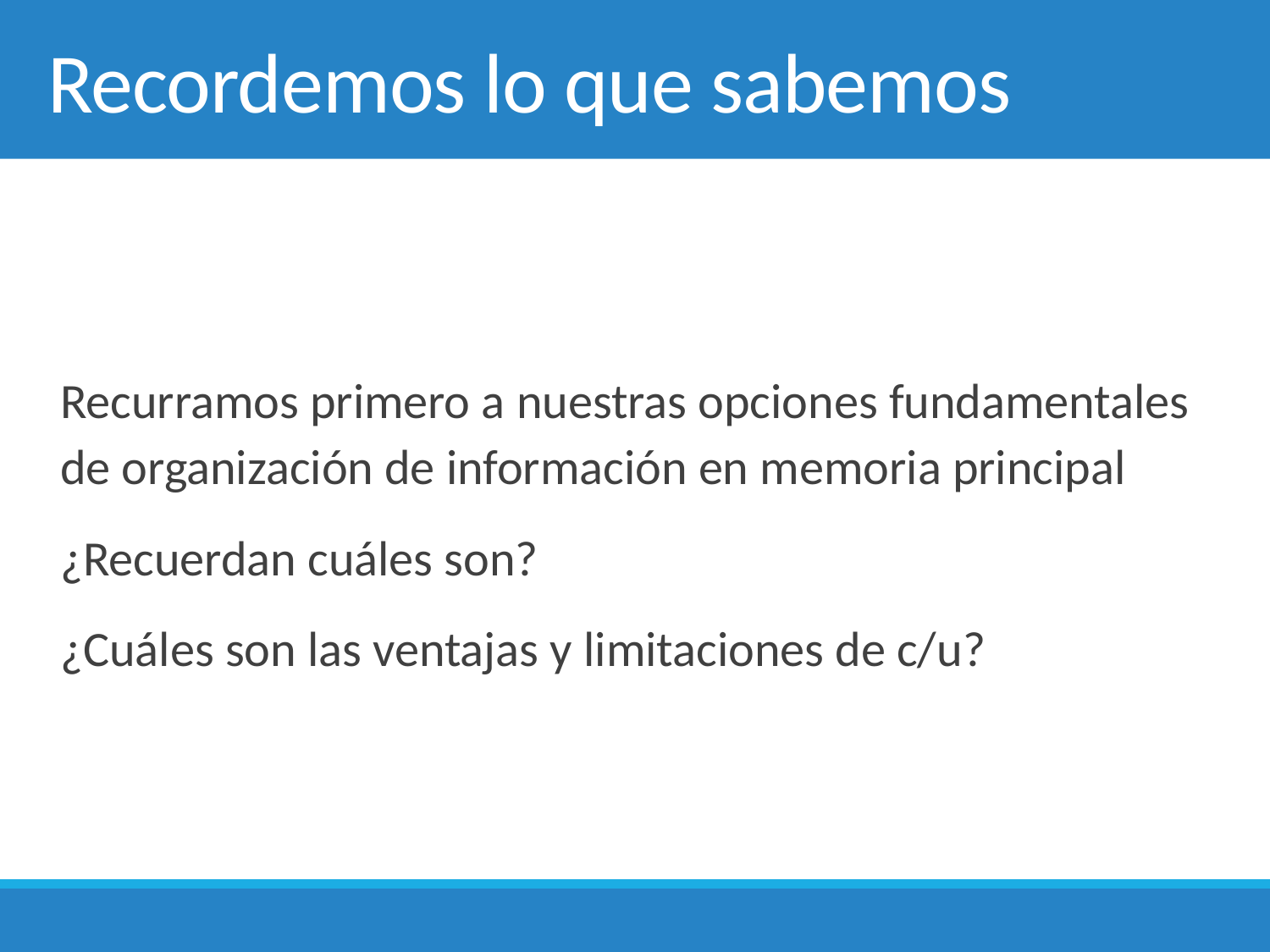

# Recordemos lo que sabemos
Recurramos primero a nuestras opciones fundamentales de organización de información en memoria principal
¿Recuerdan cuáles son?
¿Cuáles son las ventajas y limitaciones de c/u?